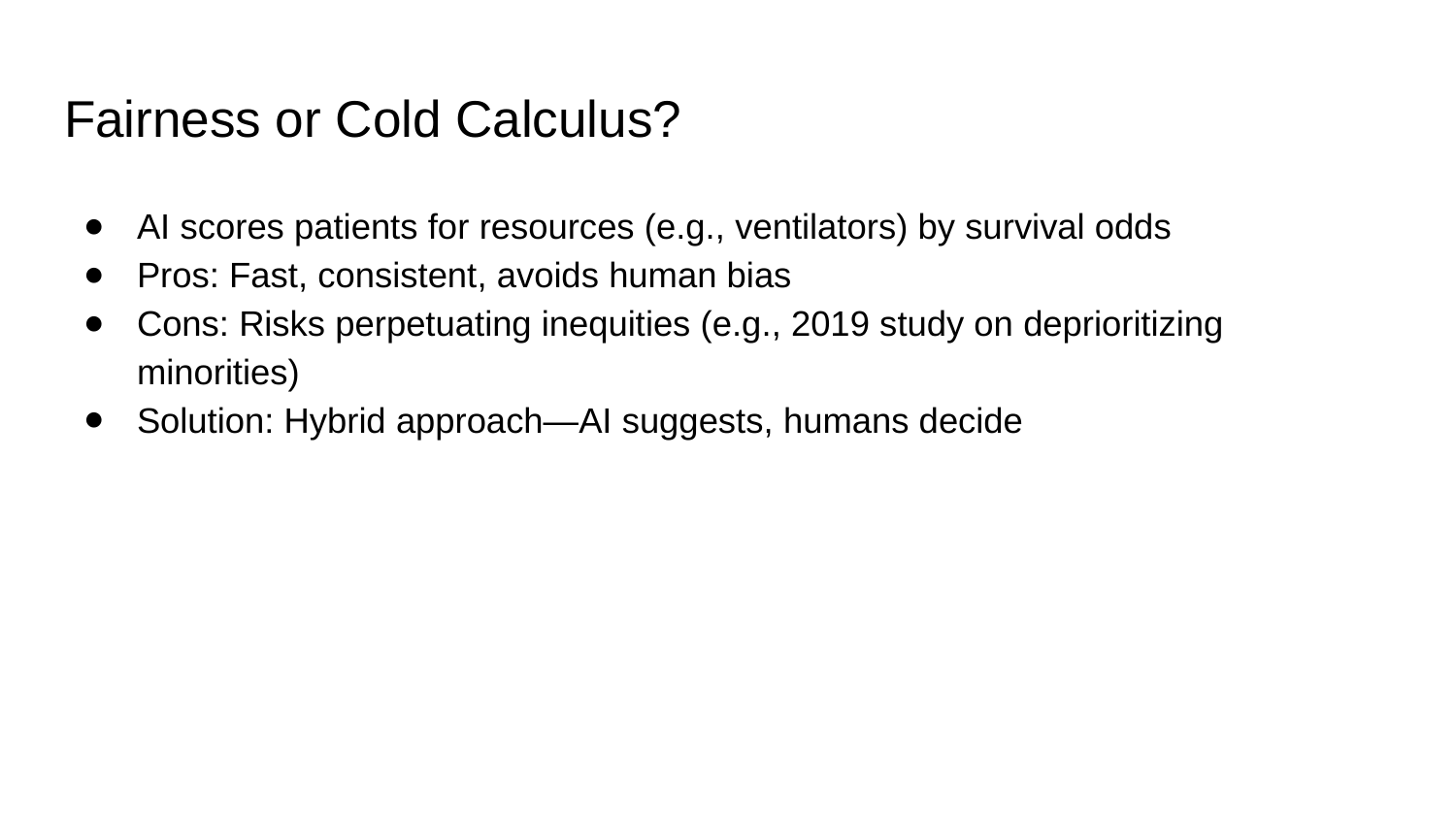

# Fairness or Cold Calculus?

AI scores patients for resources (e.g., ventilators) by survival odds
Pros: Fast, consistent, avoids human bias
Cons: Risks perpetuating inequities (e.g., 2019 study on deprioritizing minorities)
Solution: Hybrid approach—AI suggests, humans decide